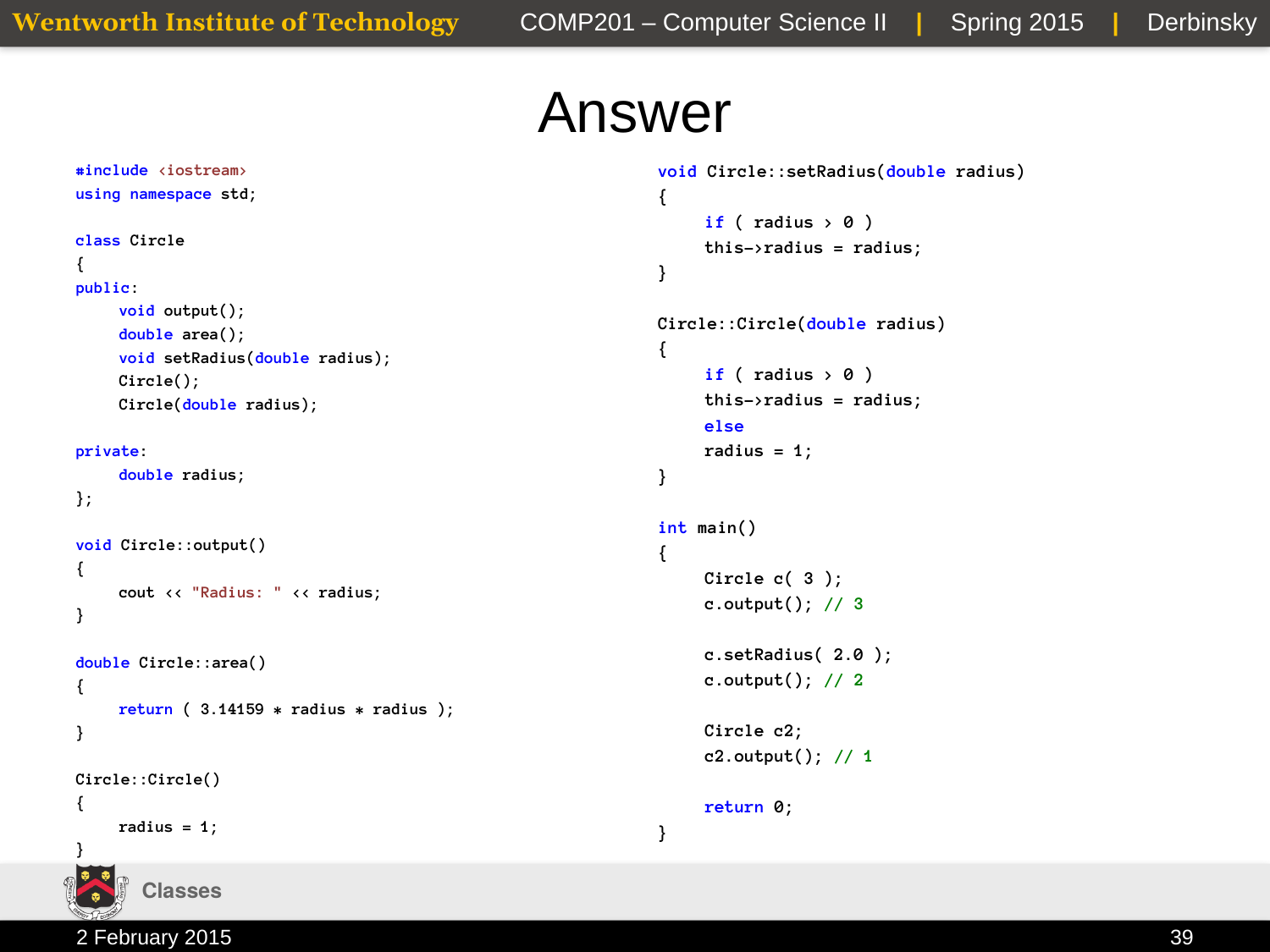

# Answer
#include <iostream>
using namespace std;

class Circle
{
public:
	void output();
	double area();
	void setRadius(double radius);
	Circle();
	Circle(double radius);

private:
	double radius;
};

void Circle::output()
{
	cout << "Radius: " << radius;
}

double Circle::area()
{
	return ( 3.14159 * radius * radius );
}

Circle::Circle()
{
	radius = 1;
}

void Circle::setRadius(double radius)
{
	if ( radius > 0 )
		this->radius = radius;
}

Circle::Circle(double radius)
{
	if ( radius > 0 )
		this->radius = radius;
	else
		radius = 1;
}

int main()
{
	Circle c( 3 );
	c.output(); // 3

	c.setRadius( 2.0 );
	c.output(); // 2

	Circle c2;
	c2.output(); // 1

	return 0;
}

Classes
2 February 2015
39